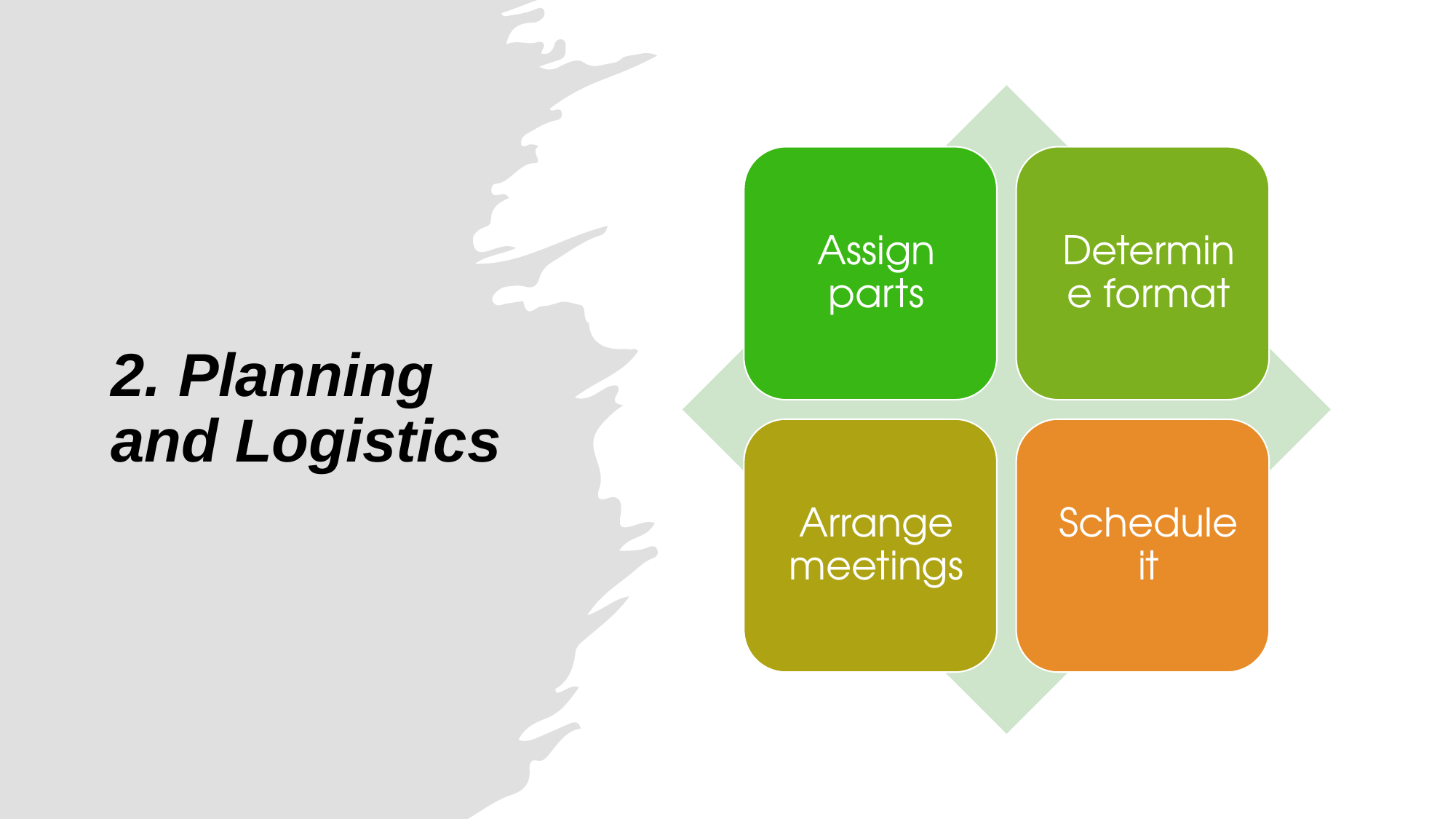

# 2. Planning and Logistics
Assign parts
Determine format
Arrange meetings
Schedule it